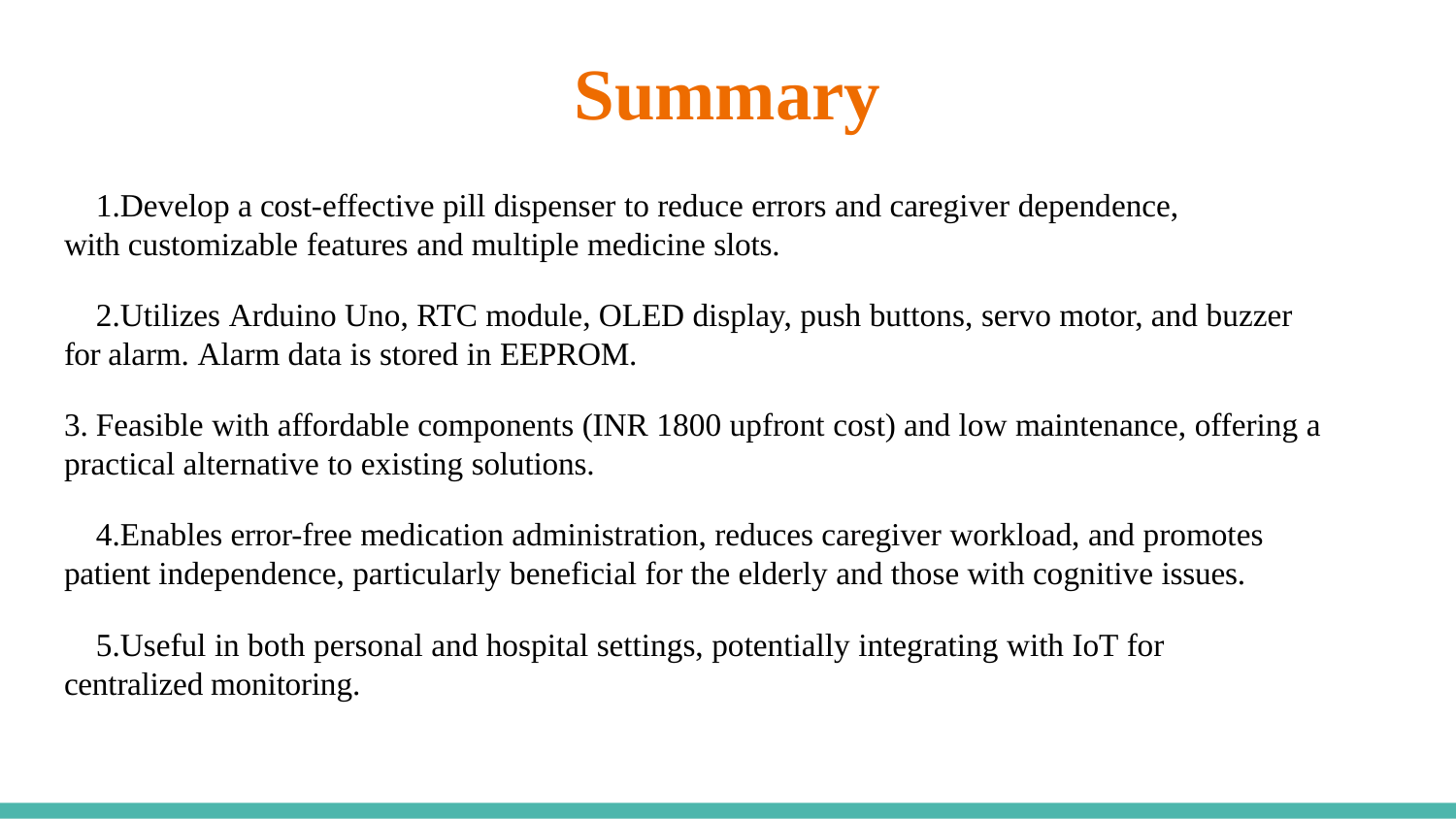

# Summary
Develop a cost-effective pill dispenser to reduce errors and caregiver dependence, with customizable features and multiple medicine slots.
Utilizes Arduino Uno, RTC module, OLED display, push buttons, servo motor, and buzzer for alarm. Alarm data is stored in EEPROM.
Feasible with affordable components (INR 1800 upfront cost) and low maintenance, offering a
practical alternative to existing solutions.
Enables error-free medication administration, reduces caregiver workload, and promotes patient independence, particularly beneficial for the elderly and those with cognitive issues.
Useful in both personal and hospital settings, potentially integrating with IoT for centralized monitoring.